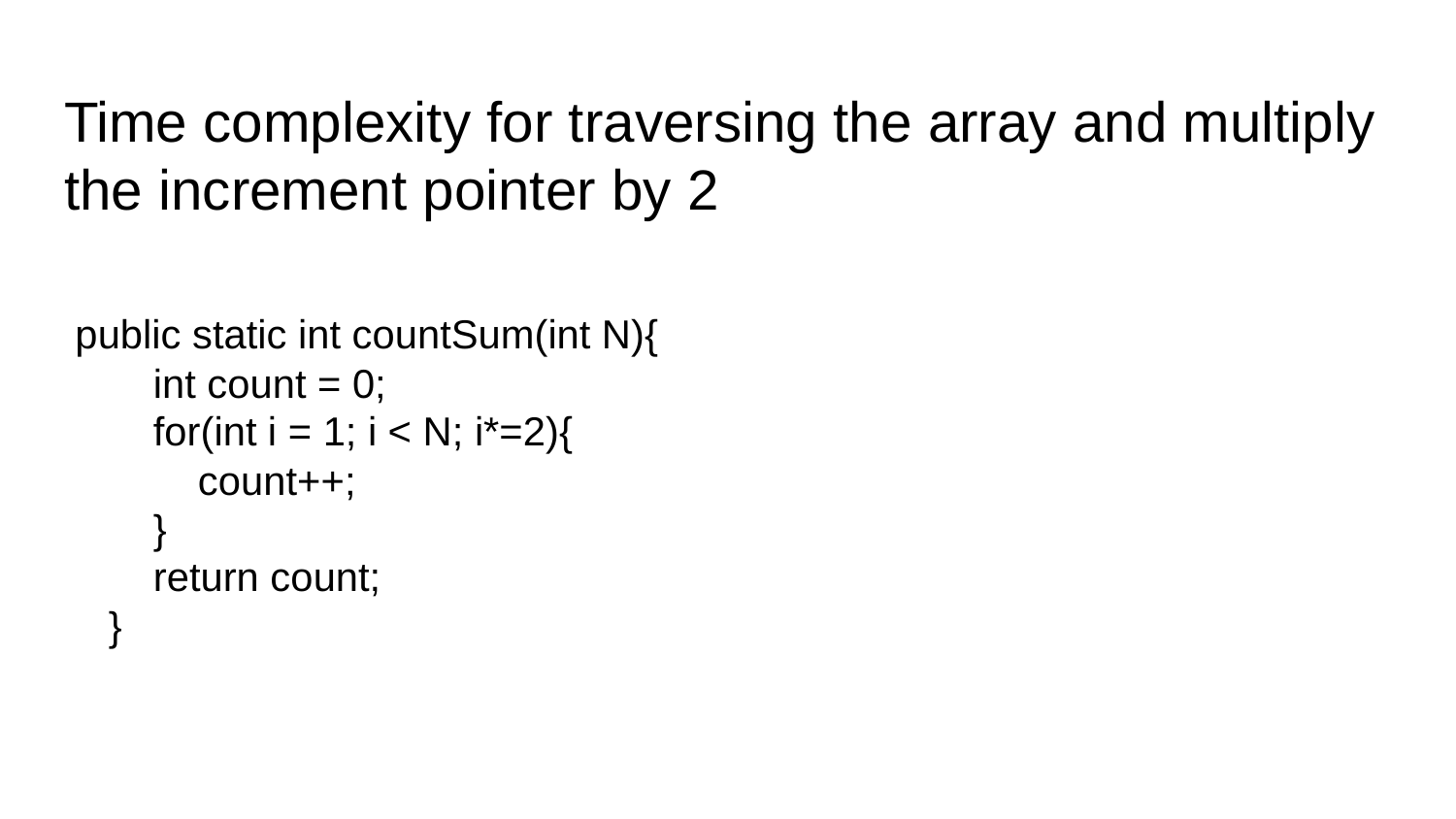

# Time complexity for traversing the array and multiply the increment pointer by 2
 public static int countSum(int N){
        int count = 0;
        for(int i = 1; i < N; i*=2){
            count++;
        }
        return count;
    }